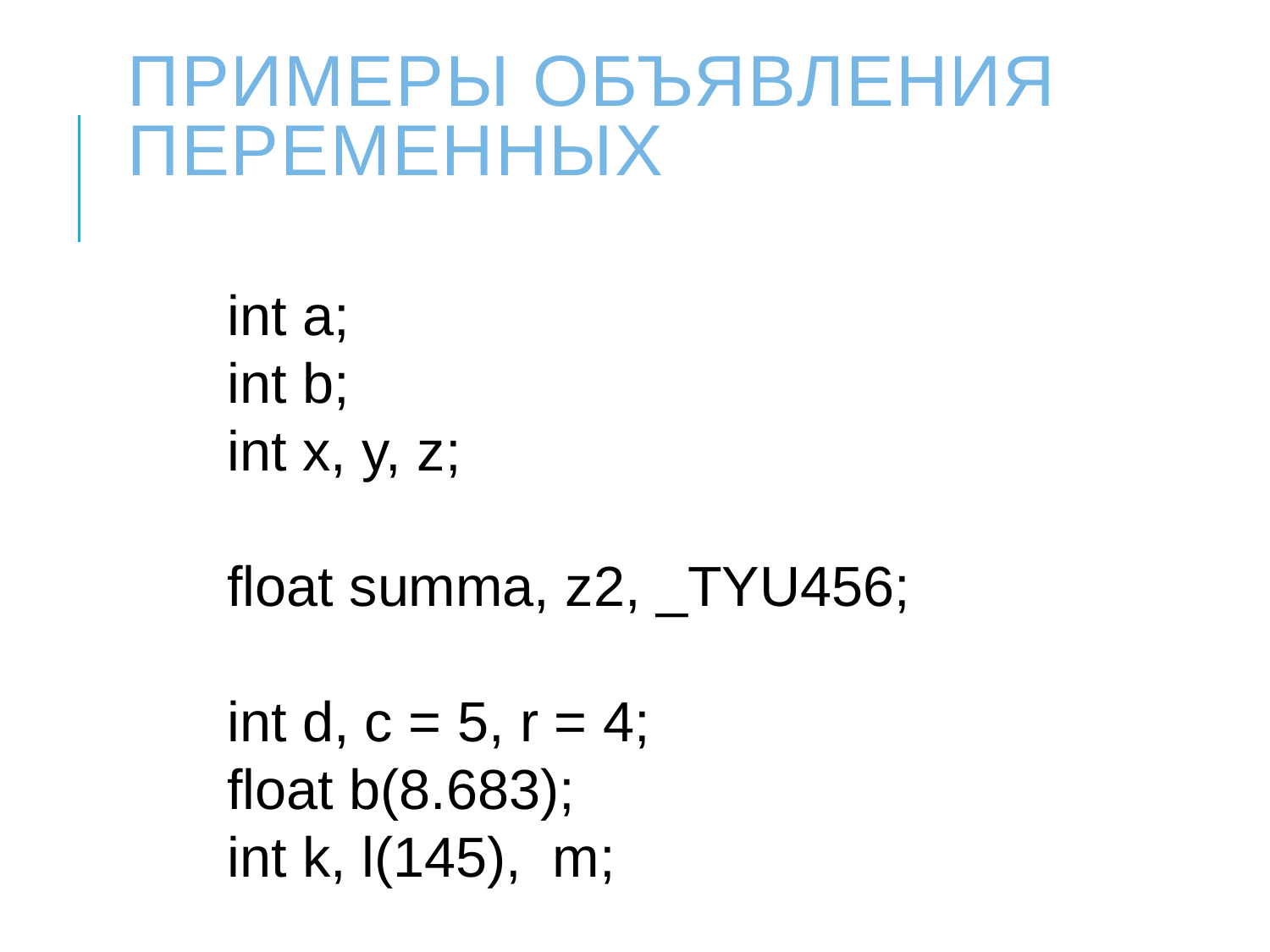

# Примеры объявления переменных

int a;
int b;
int x, y, z;

float summa, z2, _TYU456;

int d, c = 5, r = 4;
float b(8.683);
int k, l(145),  m;